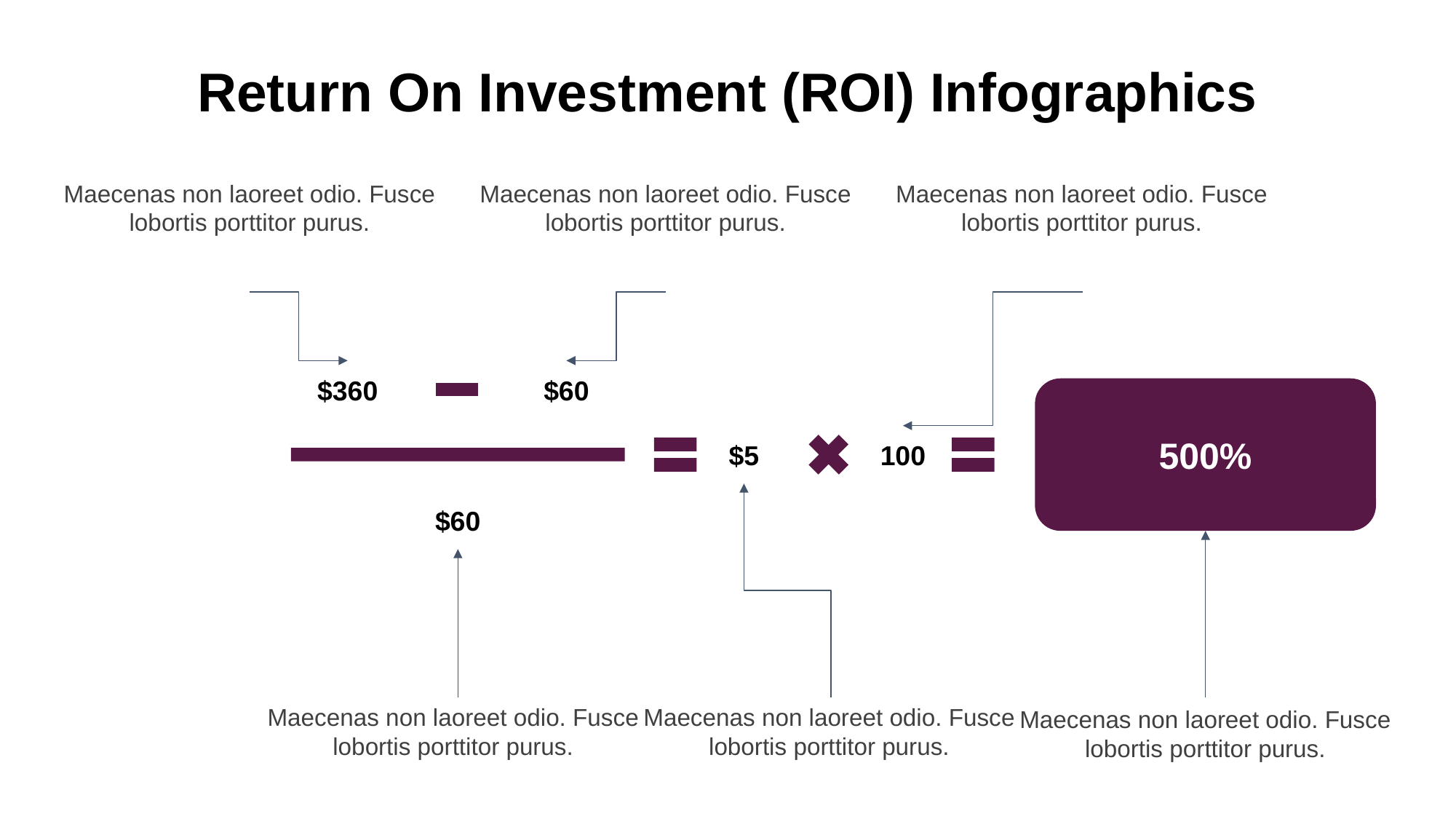

Return On Investment (ROI) Infographics
Maecenas non laoreet odio. Fusce lobortis porttitor purus.
Maecenas non laoreet odio. Fusce lobortis porttitor purus.
Maecenas non laoreet odio. Fusce lobortis porttitor purus.
$360
$60
500%
$5
100
$60

Maecenas non laoreet odio. Fusce lobortis porttitor purus.
Maecenas non laoreet odio. Fusce lobortis porttitor purus.
Maecenas non laoreet odio. Fusce lobortis porttitor purus.